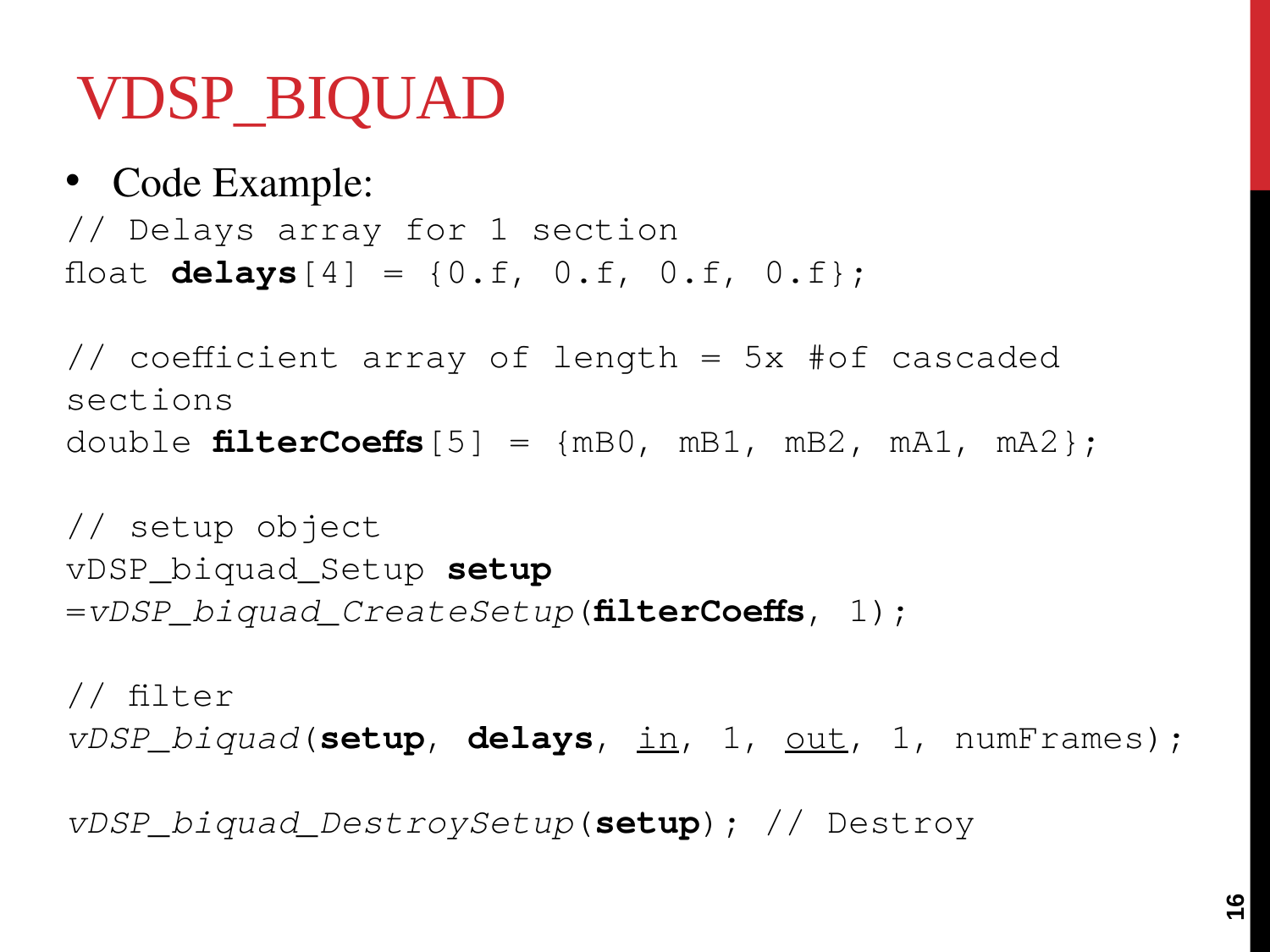

# vDSP_biquad
Code Example:
// Delays array for 1 section
float delays[4] = {0.f, 0.f, 0.f, 0.f};

// coefficient array of length = 5x #of cascaded sections
double filterCoeffs[5] = {mB0, mB1, mB2, mA1, mA2};

// setup object
vDSP_biquad_Setup setup =vDSP_biquad_CreateSetup(filterCoeffs, 1);

// filter
vDSP_biquad(setup, delays, in, 1, out, 1, numFrames);

vDSP_biquad_DestroySetup(setup); // Destroy
16